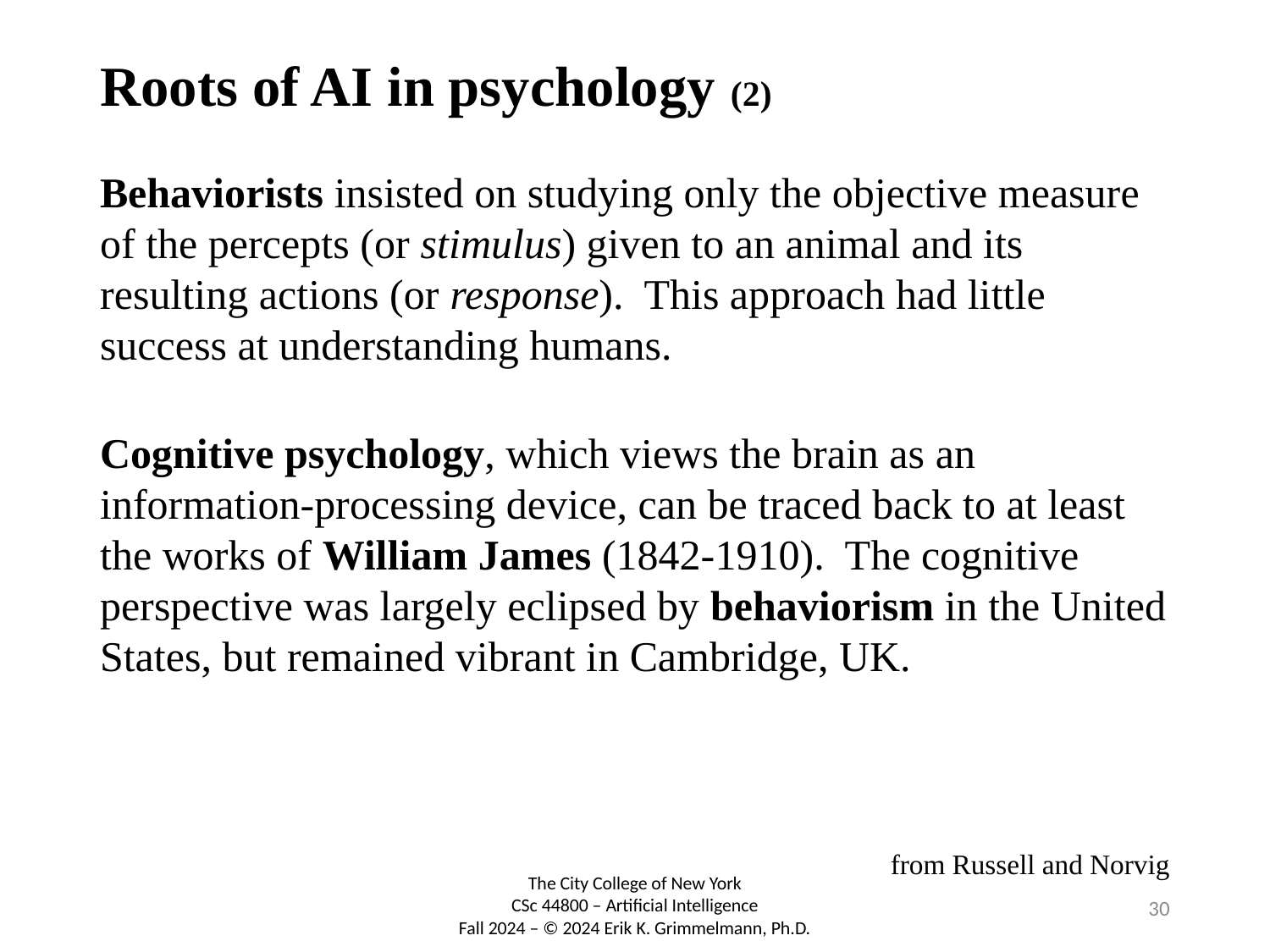

# Roots of AI in psychology (2)
Behaviorists insisted on studying only the objective measure of the percepts (or stimulus) given to an animal and its resulting actions (or response).  This approach had little success at understanding humans.

Cognitive psychology, which views the brain as an information-processing device, can be traced back to at least the works of William James (1842-1910).  The cognitive perspective was largely eclipsed by behaviorism in the United States, but remained vibrant in Cambridge, UK.
from Russell and Norvig
30